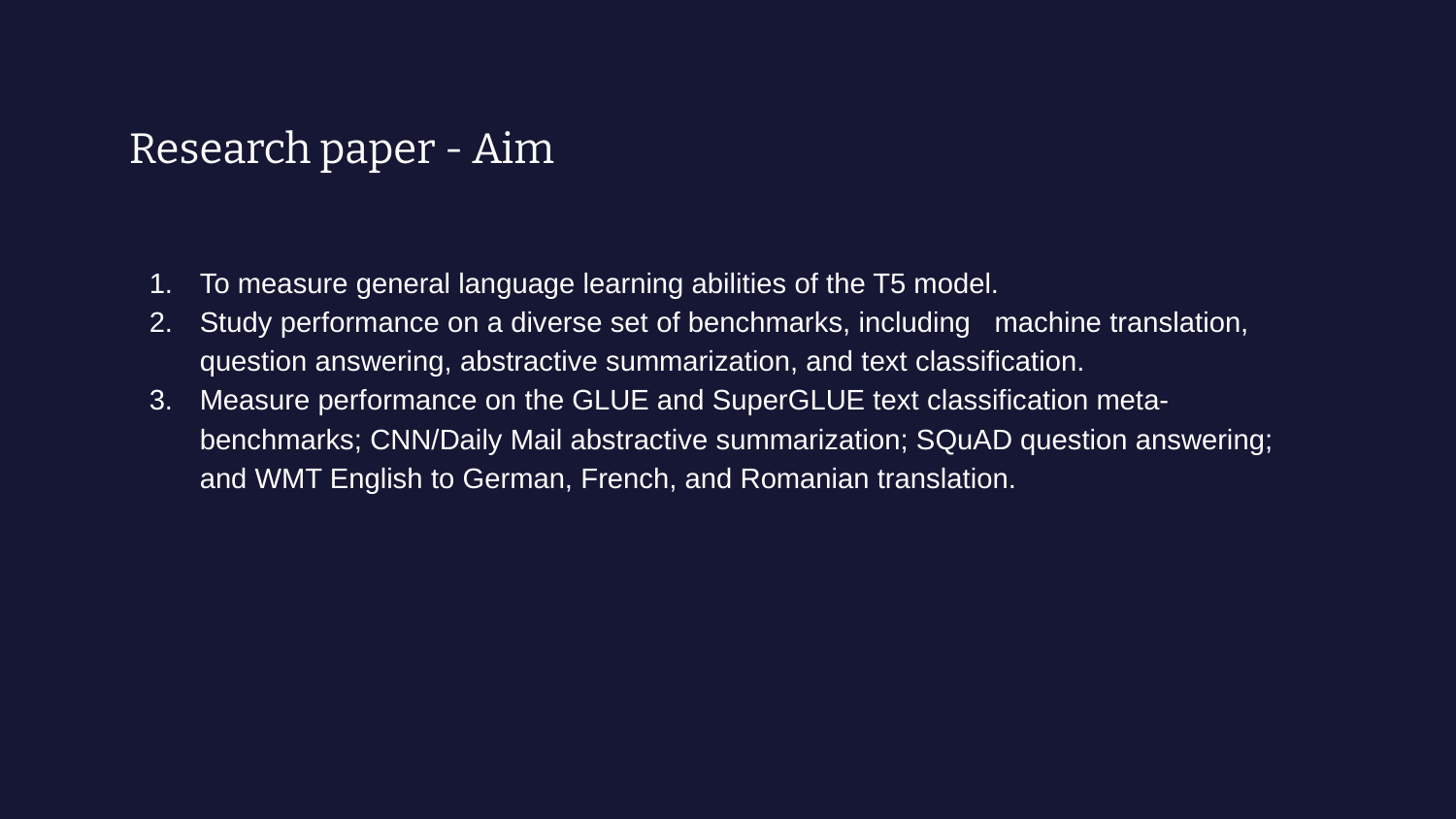

# Research paper - Aim
To measure general language learning abilities of the T5 model.
Study performance on a diverse set of benchmarks, including   machine translation, question answering, abstractive summarization, and text classification.
Measure performance on the GLUE and SuperGLUE text classification meta-benchmarks; CNN/Daily Mail abstractive summarization; SQuAD question answering; and WMT English to German, French, and Romanian translation.